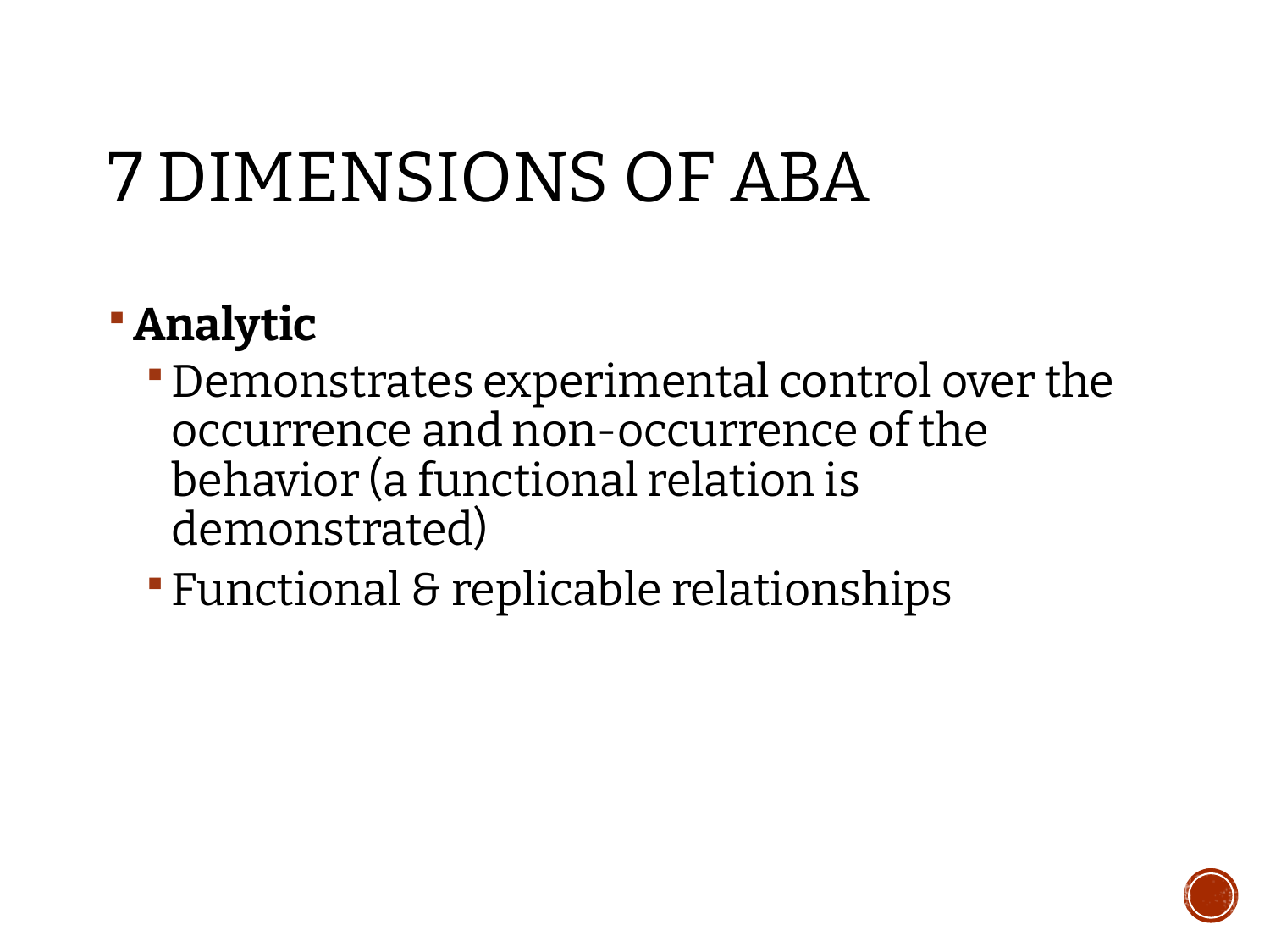

# 7 dimensions of aba
Analytic
Demonstrates experimental control over the occurrence and non-occurrence of the behavior (a functional relation is demonstrated)
Functional & replicable relationships